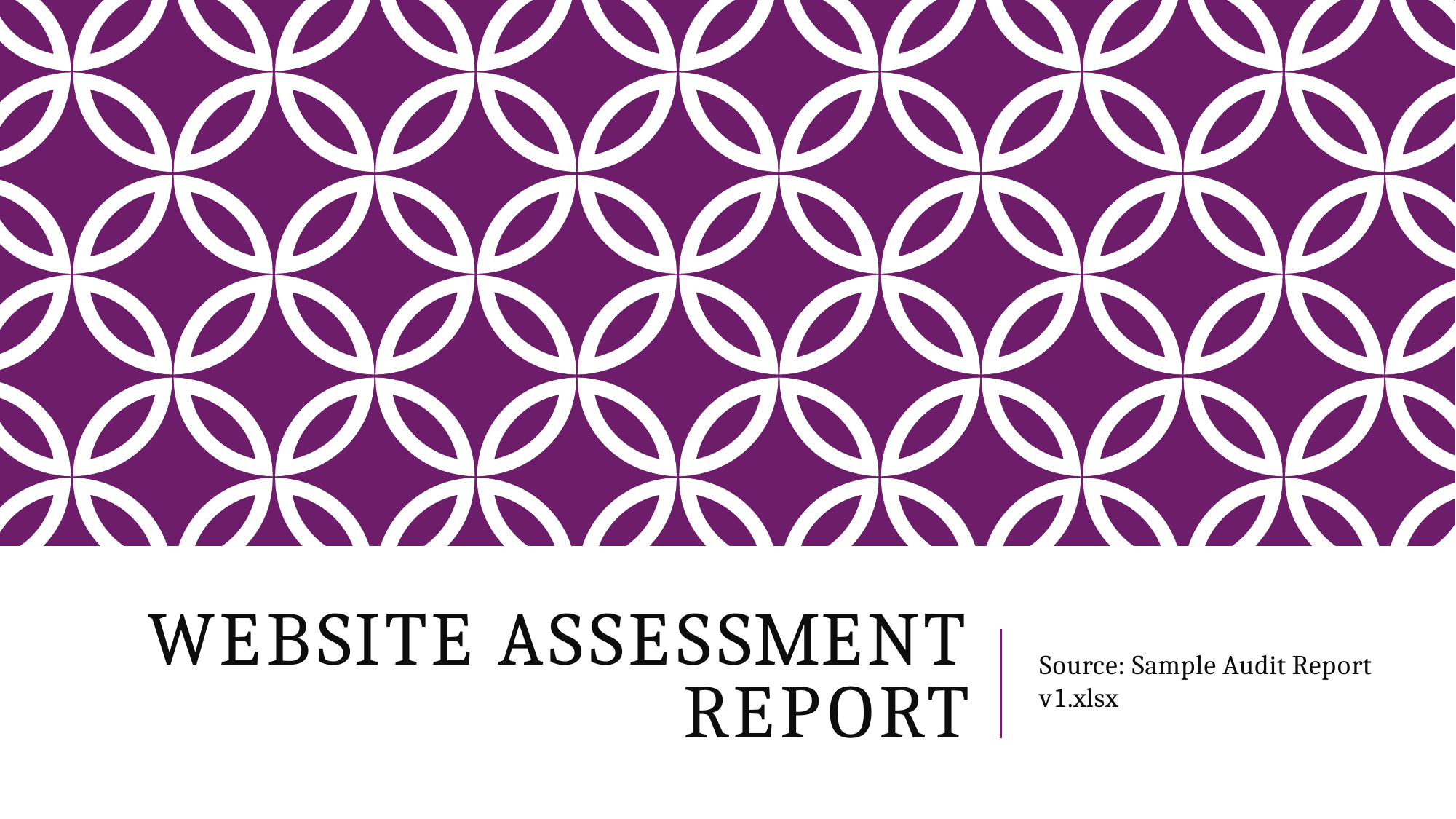

# Website Assessment Report
Source: Sample Audit Report v1.xlsx